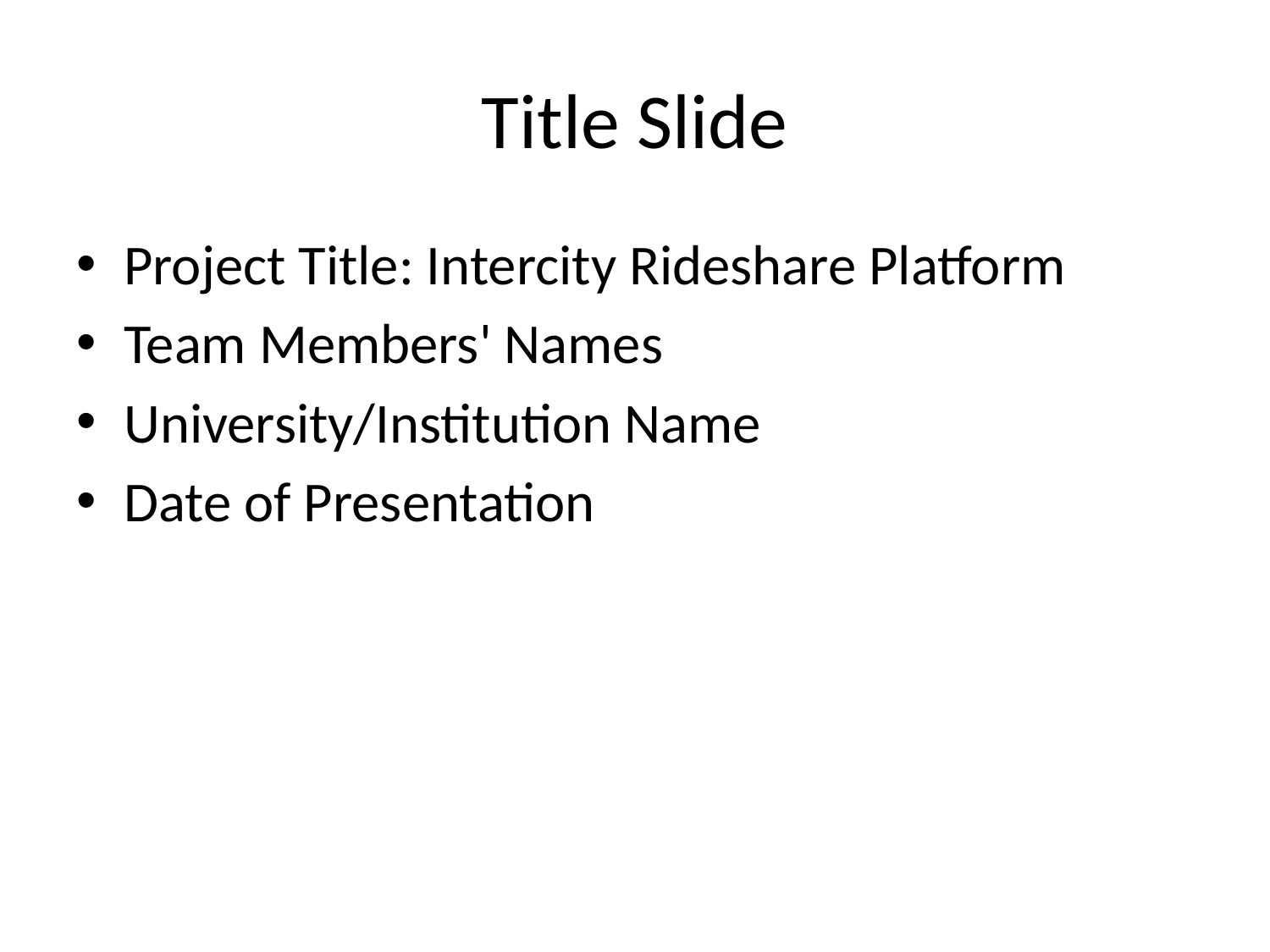

# Title Slide
Project Title: Intercity Rideshare Platform
Team Members' Names
University/Institution Name
Date of Presentation